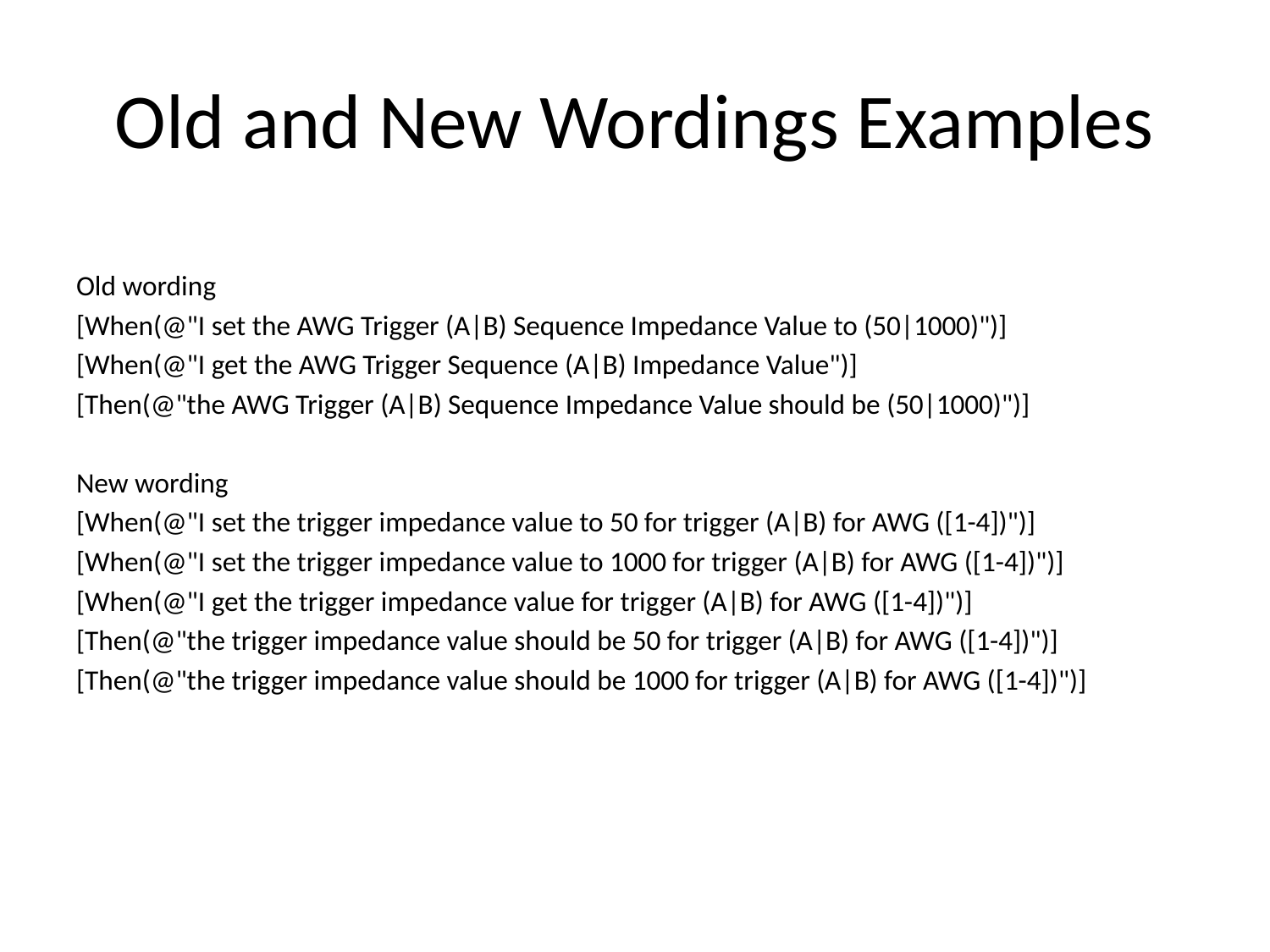

# Old and New Wordings Examples

Old wording
[When(@"I set the AWG Trigger (A|B) Sequence Impedance Value to (50|1000)")]
[When(@"I get the AWG Trigger Sequence (A|B) Impedance Value")]
[Then(@"the AWG Trigger (A|B) Sequence Impedance Value should be (50|1000)")]

New wording
[When(@"I set the trigger impedance value to 50 for trigger (A|B) for AWG ([1-4])")]
[When(@"I set the trigger impedance value to 1000 for trigger (A|B) for AWG ([1-4])")]
[When(@"I get the trigger impedance value for trigger (A|B) for AWG ([1-4])")]
[Then(@"the trigger impedance value should be 50 for trigger (A|B) for AWG ([1-4])")]
[Then(@"the trigger impedance value should be 1000 for trigger (A|B) for AWG ([1-4])")]